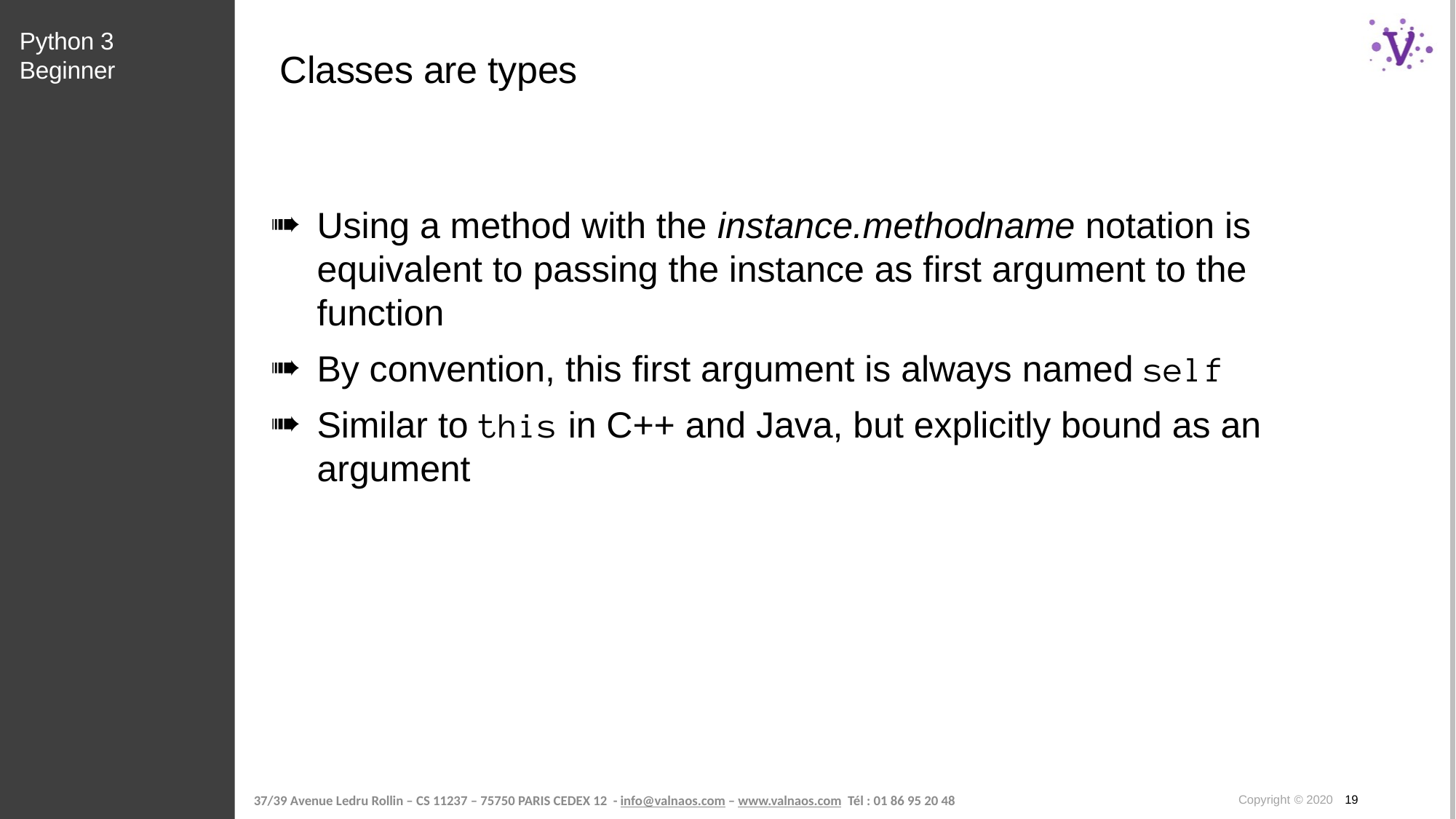

Python 3 Beginner
# Classes are types
Using a method with the instance.methodname notation is equivalent to passing the instance as first argument to the function
By convention, this first argument is always named self
Similar to this in C++ and Java, but explicitly bound as an argument
Copyright © 2020   19